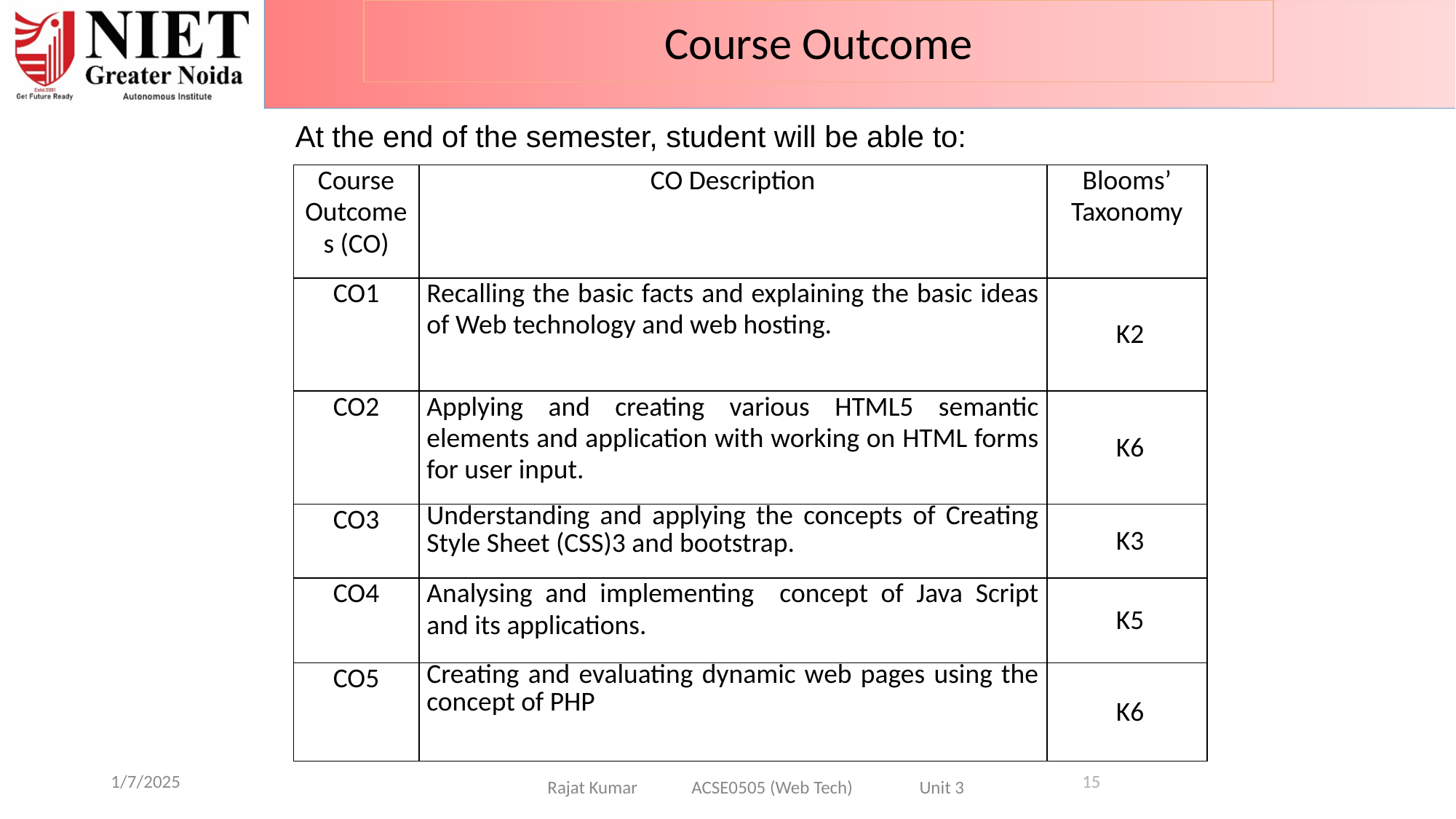

Course Outcome
At the end of the semester, student will be able to:
| Course Outcomes (CO) | CO Description | Blooms’ Taxonomy |
| --- | --- | --- |
| CO1 | Recalling the basic facts and explaining the basic ideas of Web technology and web hosting. | K2 |
| CO2 | Applying and creating various HTML5 semantic elements and application with working on HTML forms for user input. | K6 |
| CO3 | Understanding and applying the concepts of Creating Style Sheet (CSS)3 and bootstrap. | K3 |
| CO4 | Analysing and implementing concept of Java Script and its applications. | K5 |
| CO5 | Creating and evaluating dynamic web pages using the concept of PHP | K6 |
1/7/2025
15
Rajat Kumar             ACSE0505 (Web Tech)                Unit 3